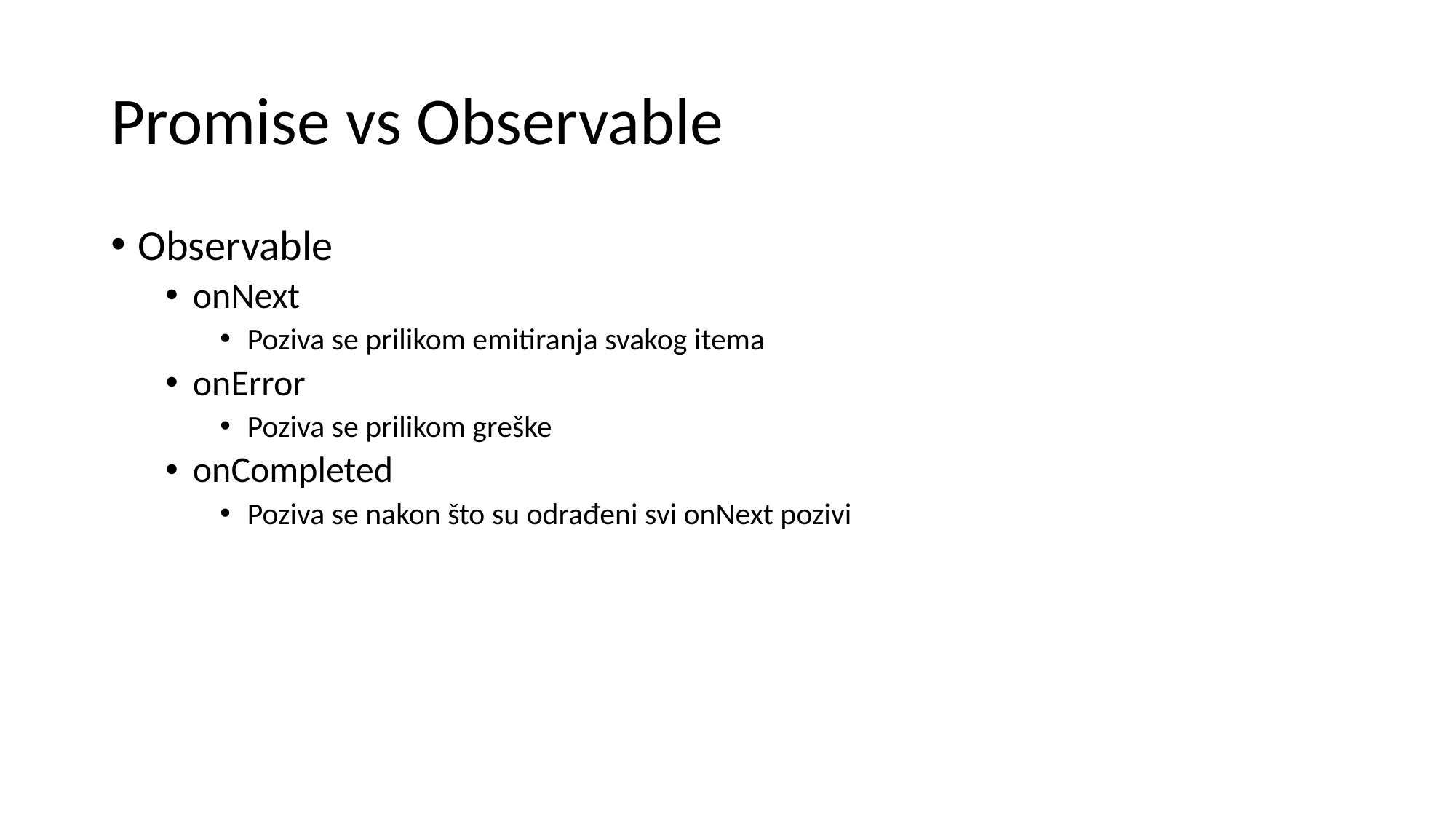

# Promise vs Observable
Observable
onNext
Poziva se prilikom emitiranja svakog itema
onError
Poziva se prilikom greške
onCompleted
Poziva se nakon što su odrađeni svi onNext pozivi